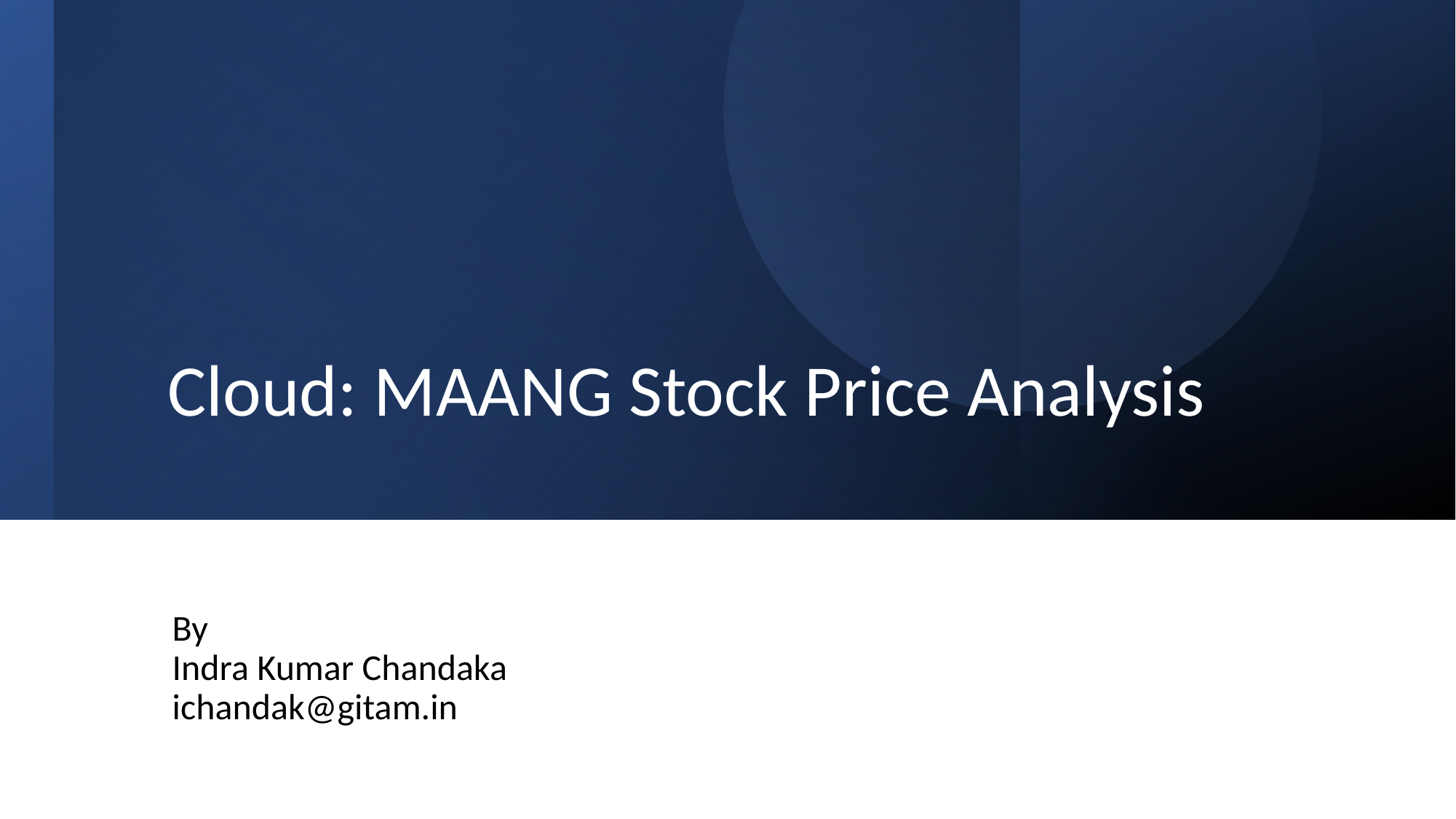

# Cloud: MAANG Stock Price Analysis
By
Indra Kumar Chandaka
ichandak@gitam.in